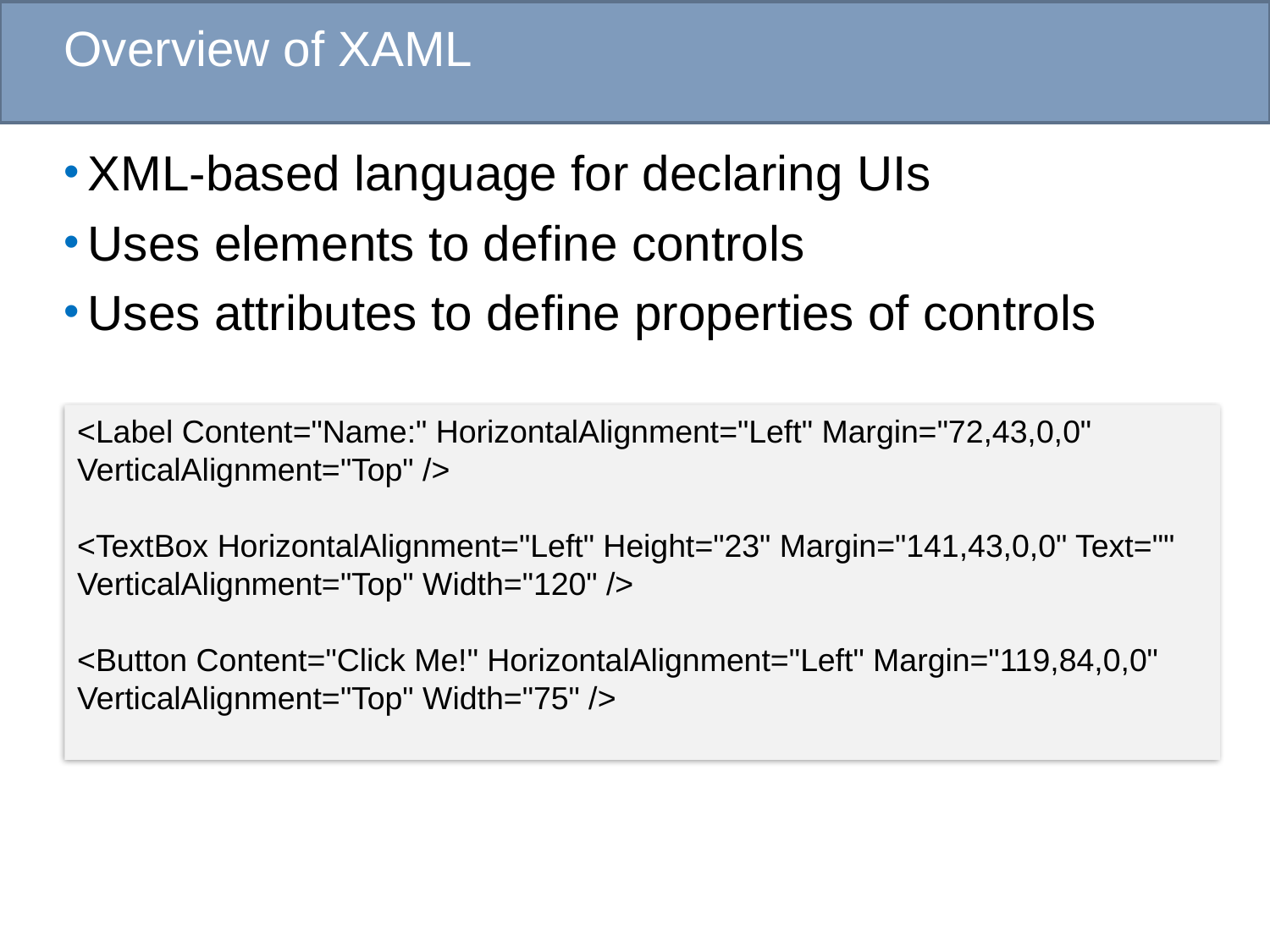

# Overview of XAML
XML-based language for declaring UIs
Uses elements to define controls
Uses attributes to define properties of controls

<Label Content="Name:" HorizontalAlignment="Left" Margin="72,43,0,0" VerticalAlignment="Top" />

<TextBox HorizontalAlignment="Left" Height="23" Margin="141,43,0,0" Text="" VerticalAlignment="Top" Width="120" />

<Button Content="Click Me!" HorizontalAlignment="Left" Margin="119,84,0,0" VerticalAlignment="Top" Width="75" />